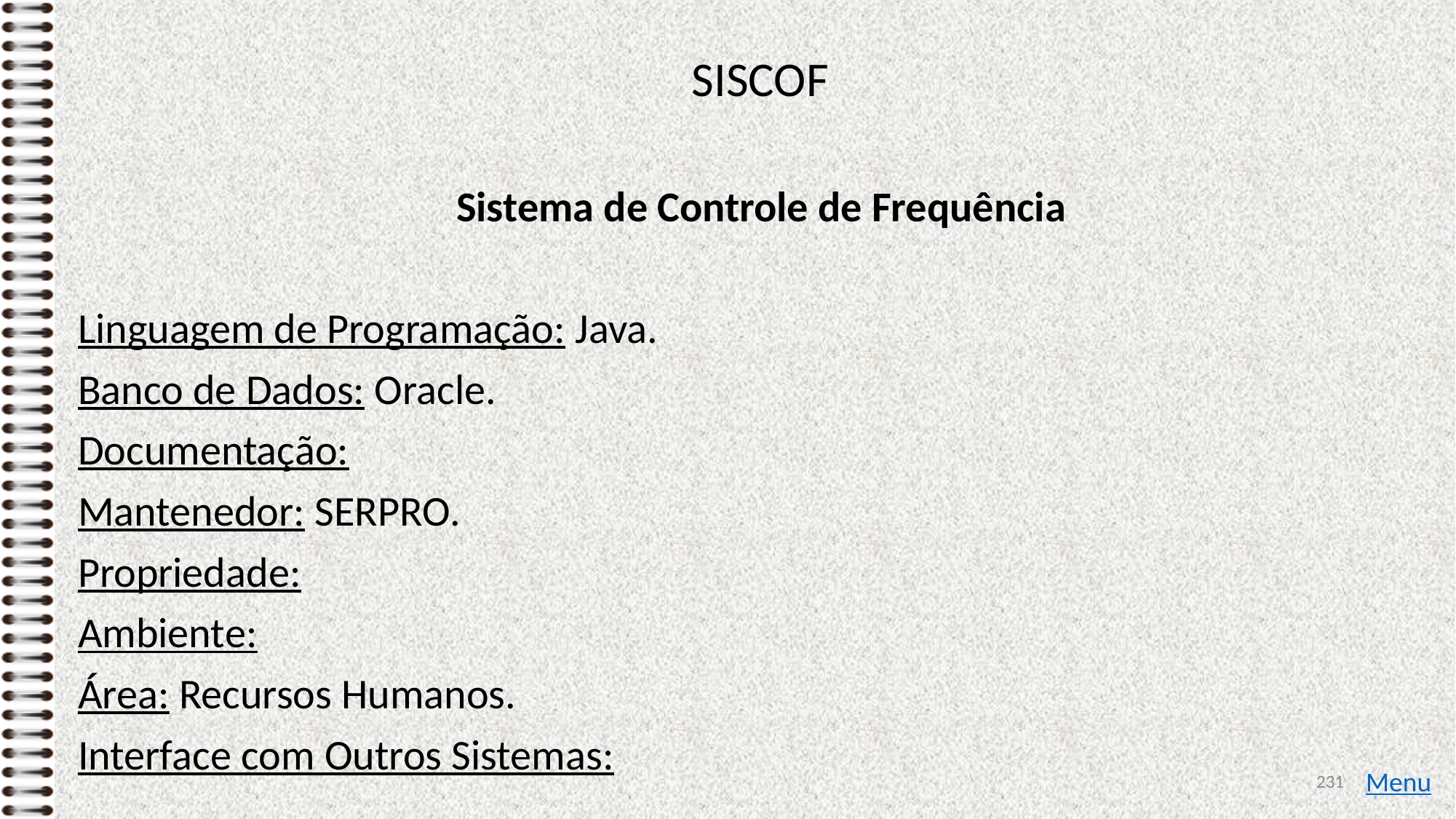

# SISCOF

Sistema de Controle de Frequência

Linguagem de Programação: Java.
Banco de Dados: Oracle.
Documentação:
Mantenedor: SERPRO.
Propriedade:
Ambiente:
Área: Recursos Humanos.
Interface com Outros Sistemas:

231
Menu